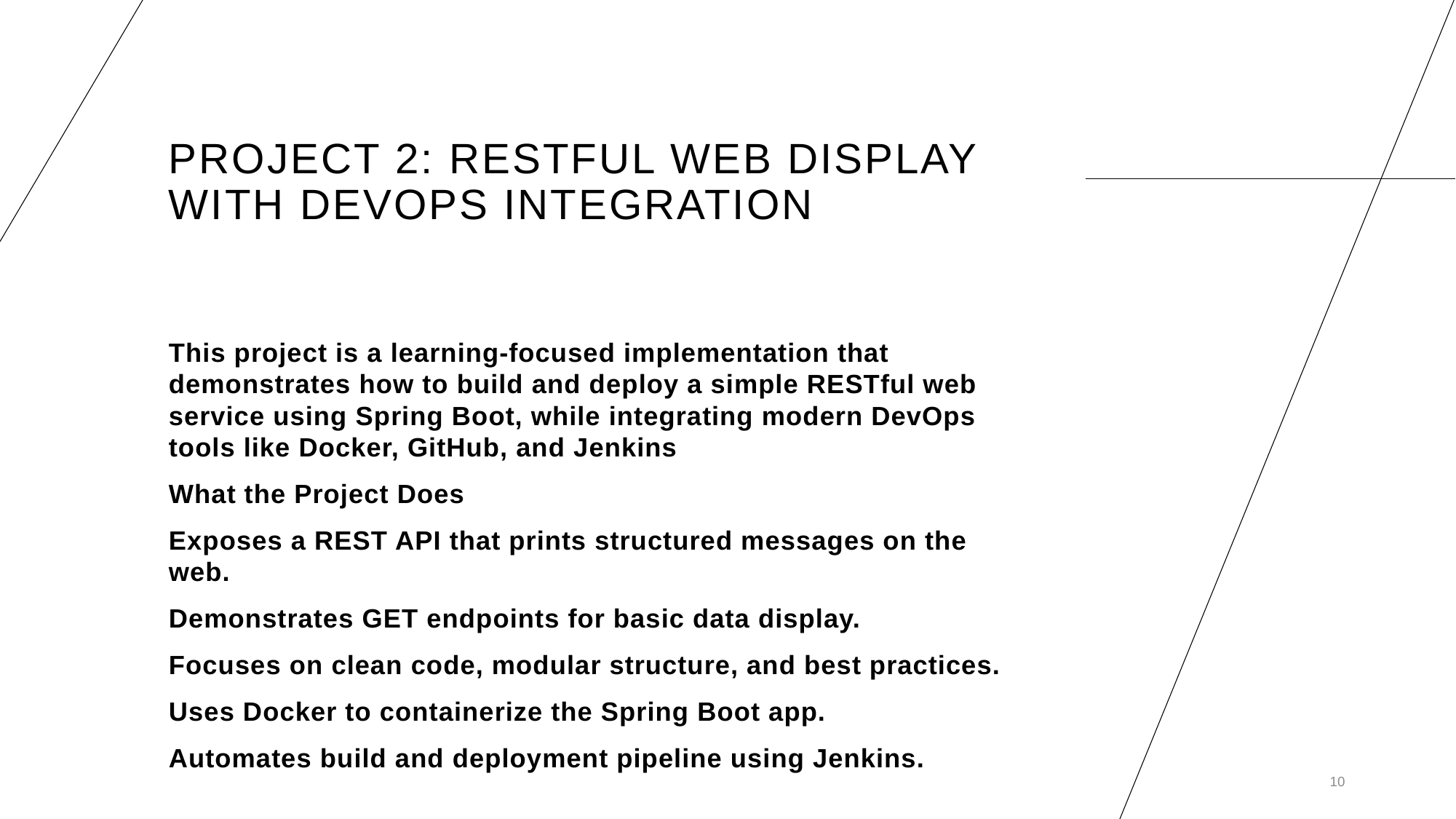

# Project 2: RESTful Web Display with DevOps Integration
This project is a learning-focused implementation that demonstrates how to build and deploy a simple RESTful web service using Spring Boot, while integrating modern DevOps tools like Docker, GitHub, and Jenkins
What the Project Does
Exposes a REST API that prints structured messages on the web.
Demonstrates GET endpoints for basic data display.
Focuses on clean code, modular structure, and best practices.
Uses Docker to containerize the Spring Boot app.
Automates build and deployment pipeline using Jenkins.

10